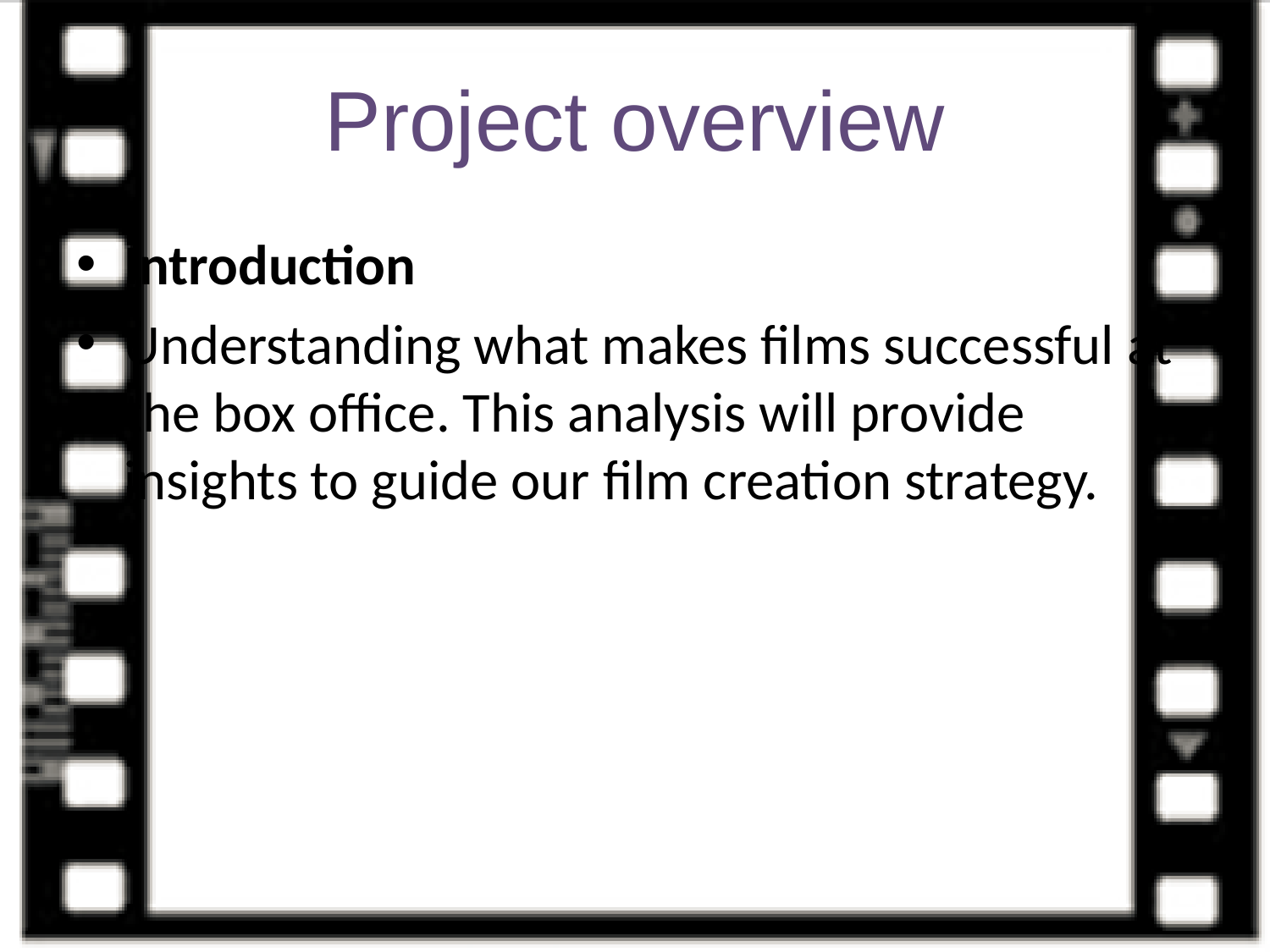

# Project overview
Introduction
Understanding what makes films successful at the box office. This analysis will provide insights to guide our film creation strategy.